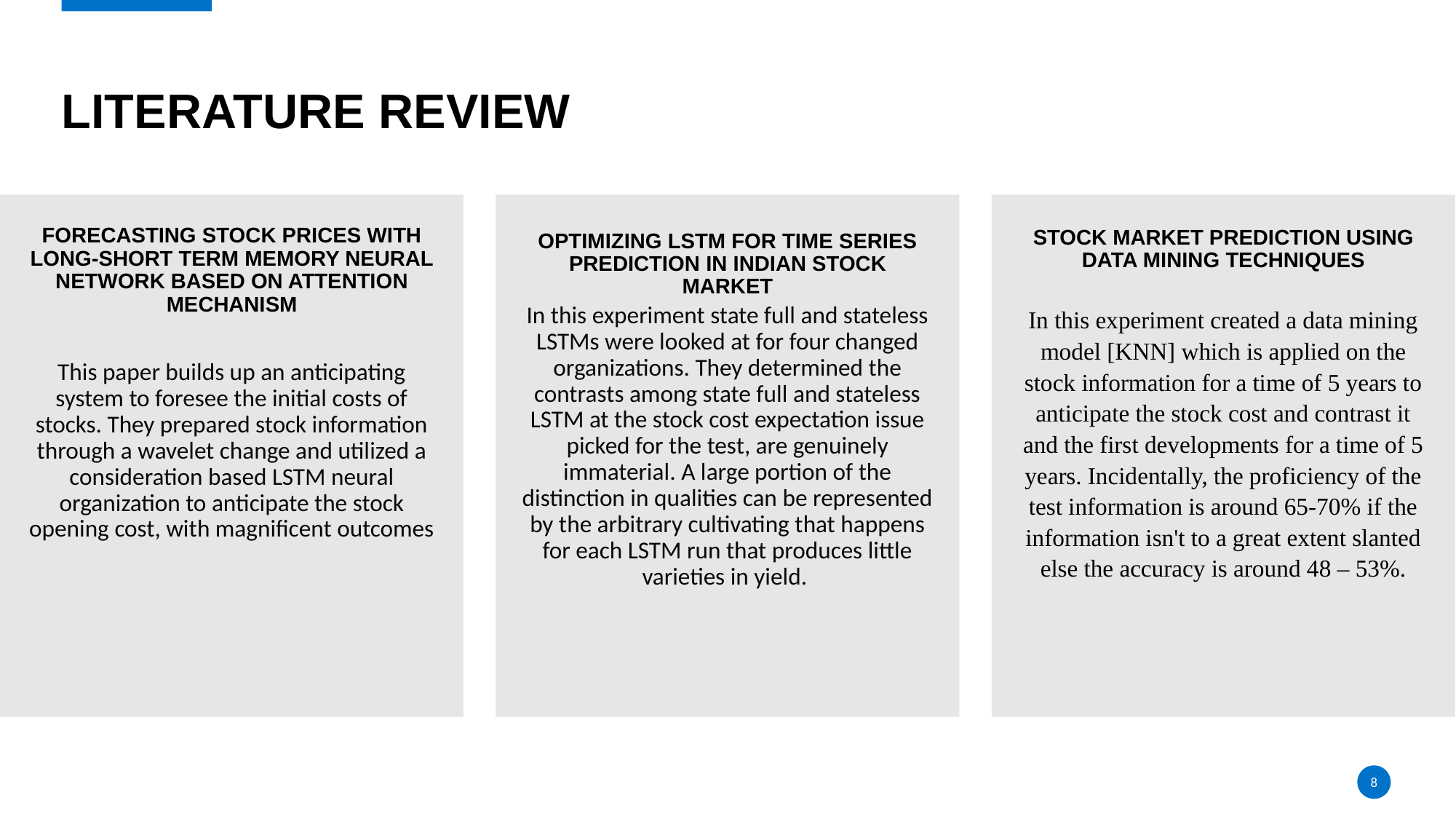

# LITERATURE REVIEW
Stock Market Prediction Using Data Mining Techniques
Forecasting stock prices with long-short term memory neural network based on attention mechanism
Optimizing LSTM for time series prediction in Indian stock market
In this experiment state full and stateless LSTMs were looked at for four changed organizations. They determined the contrasts among state full and stateless LSTM at the stock cost expectation issue picked for the test, are genuinely immaterial. A large portion of the distinction in qualities can be represented by the arbitrary cultivating that happens for each LSTM run that produces little varieties in yield.
In this experiment created a data mining model [KNN] which is applied on the stock information for a time of 5 years to anticipate the stock cost and contrast it and the first developments for a time of 5 years. Incidentally, the proficiency of the test information is around 65-70% if the information isn't to a great extent slanted else the accuracy is around 48 – 53%.
This paper builds up an anticipating system to foresee the initial costs of stocks. They prepared stock information through a wavelet change and utilized a consideration based LSTM neural organization to anticipate the stock opening cost, with magnificent outcomes

8